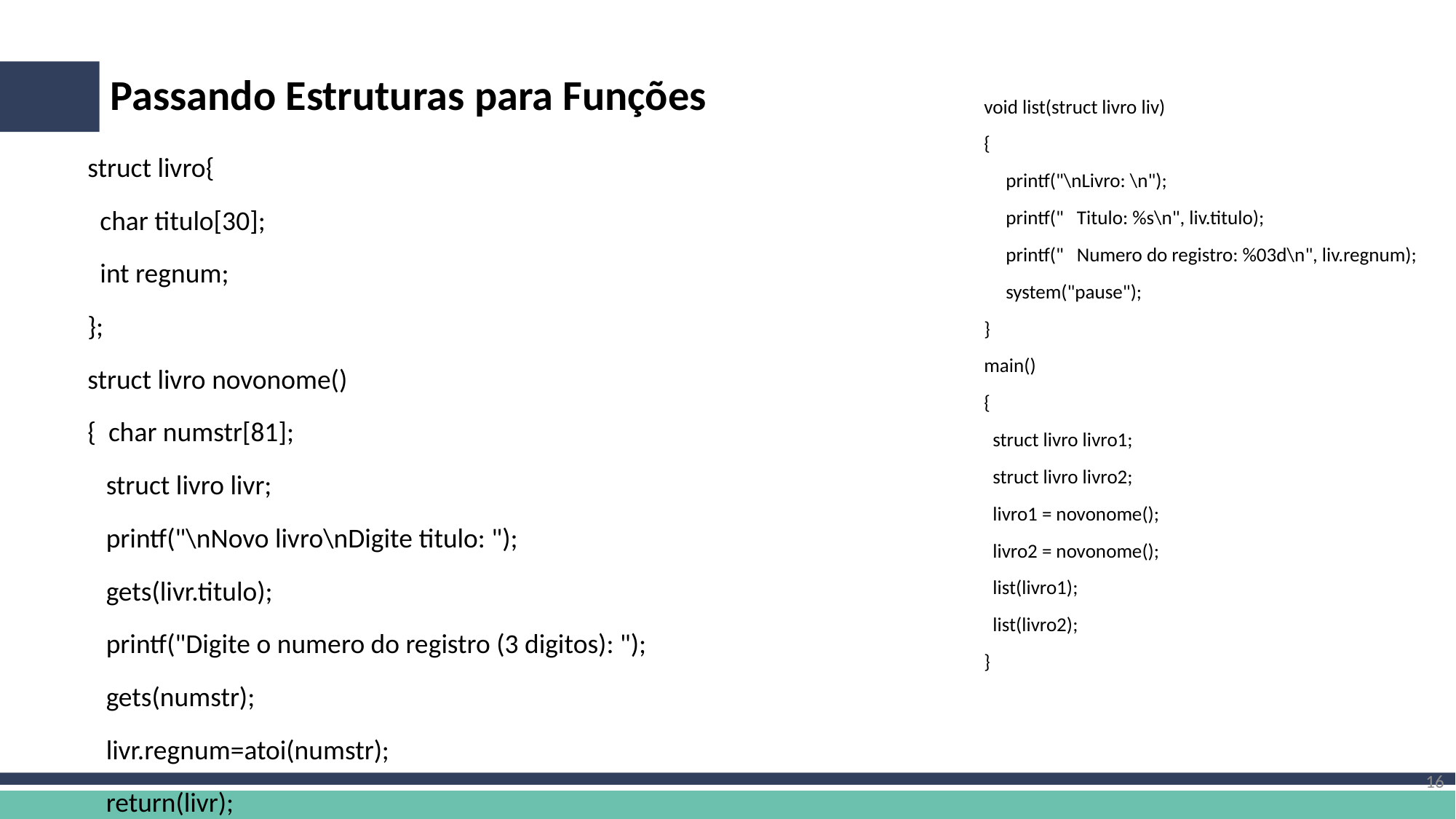

# Passando Estruturas para Funções
void list(struct livro liv)
{
     printf("\nLivro: \n");
     printf("   Titulo: %s\n", liv.titulo);
     printf("   Numero do registro: %03d\n", liv.regnum);
     system("pause");
}
main()
{
  struct livro livro1;
  struct livro livro2;
  livro1 = novonome();
  livro2 = novonome();
  list(livro1);
  list(livro2);
}
struct livro{
  char titulo[30];
  int regnum;
};
struct livro novonome()
{  char numstr[81];
   struct livro livr;
   printf("\nNovo livro\nDigite titulo: ");
   gets(livr.titulo);
   printf("Digite o numero do registro (3 digitos): ");
   gets(numstr);
   livr.regnum=atoi(numstr);
   return(livr);
}
16